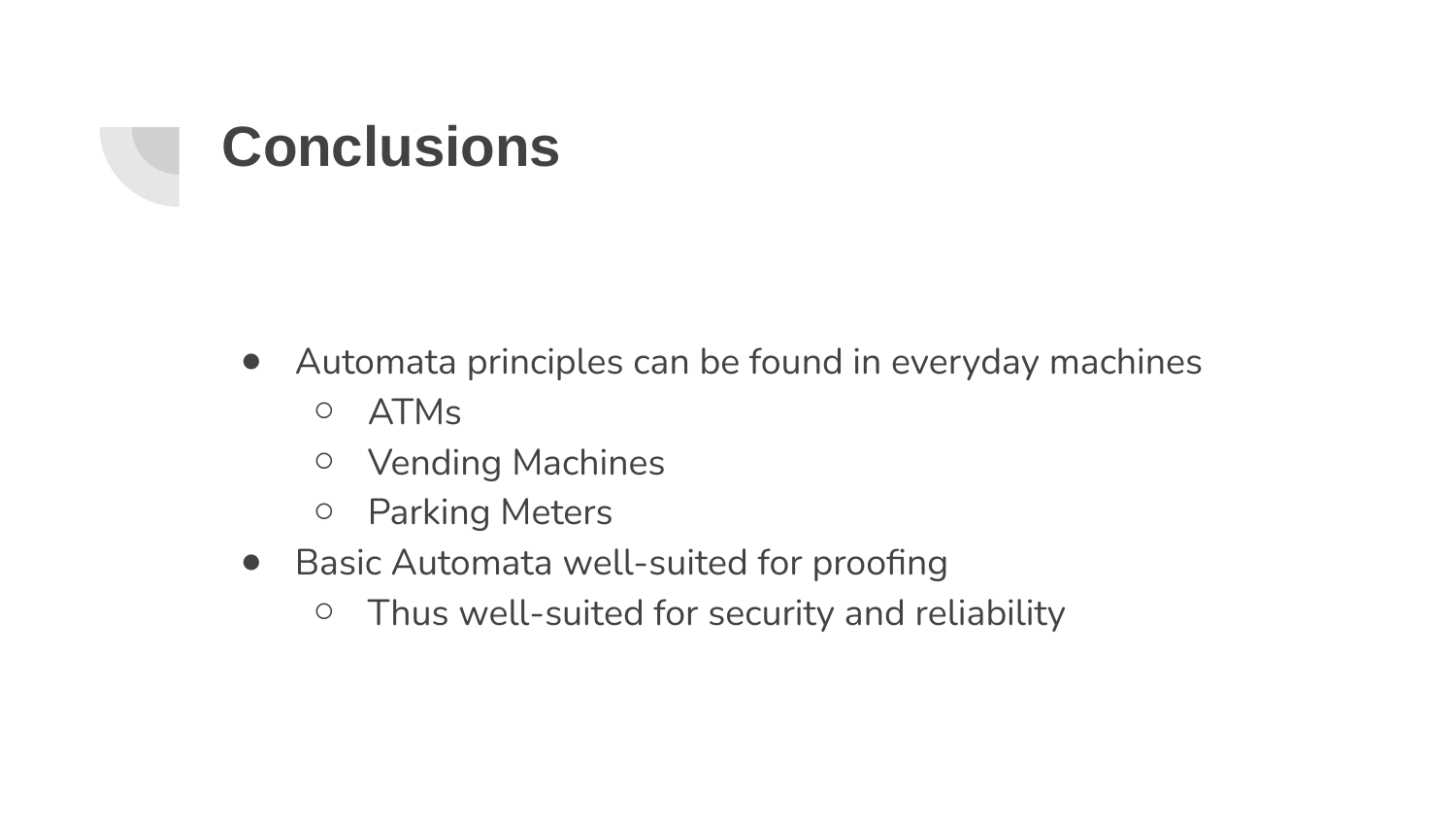

# Conclusions
Automata principles can be found in everyday machines
ATMs
Vending Machines
Parking Meters
Basic Automata well-suited for proofing
Thus well-suited for security and reliability